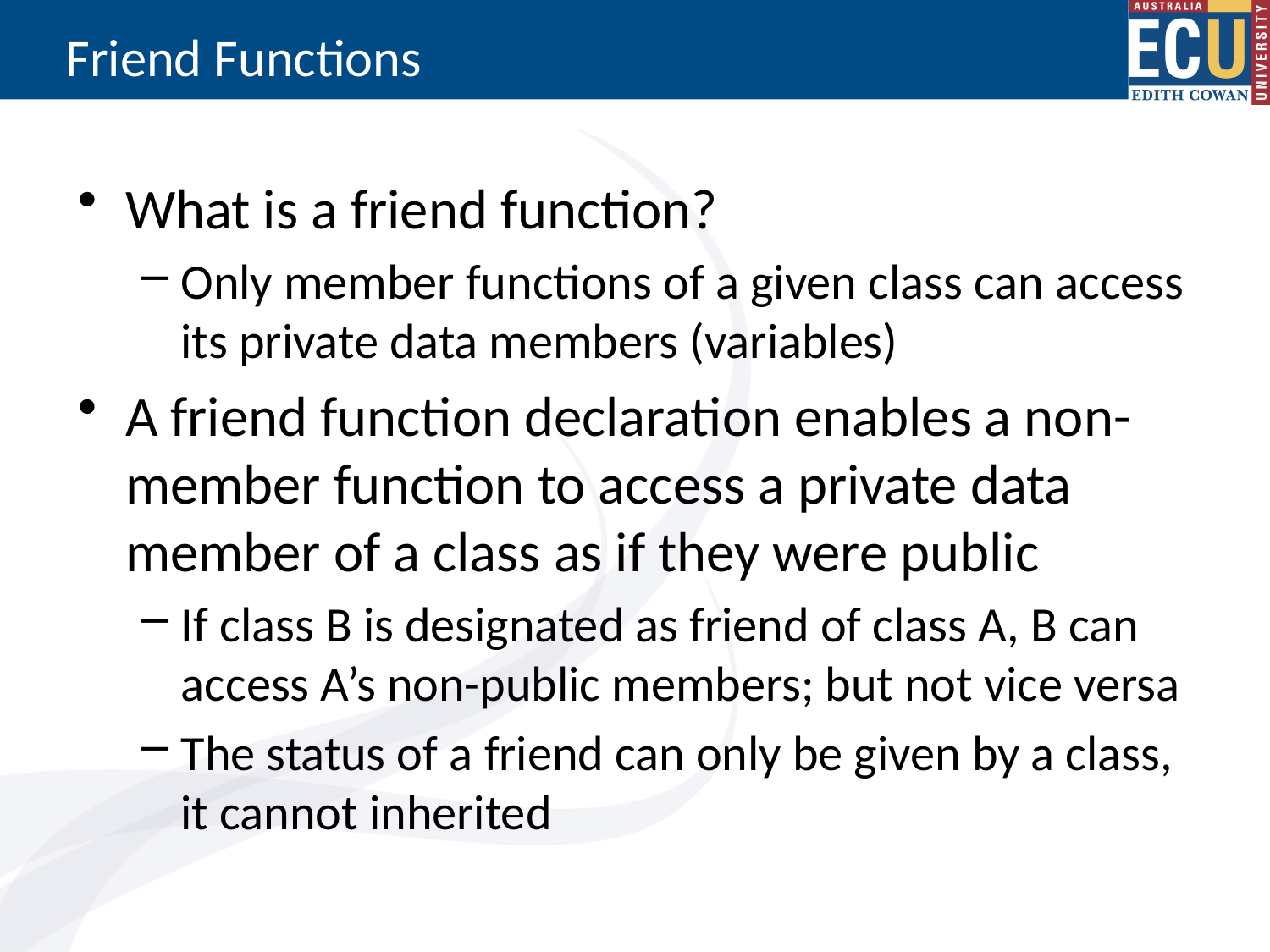

# Friend Functions
What is a friend function?
Only member functions of a given class can access its private data members (variables)
A friend function declaration enables a non-member function to access a private data member of a class as if they were public
If class B is designated as friend of class A, B can access A’s non-public members; but not vice versa
The status of a friend can only be given by a class, it cannot inherited